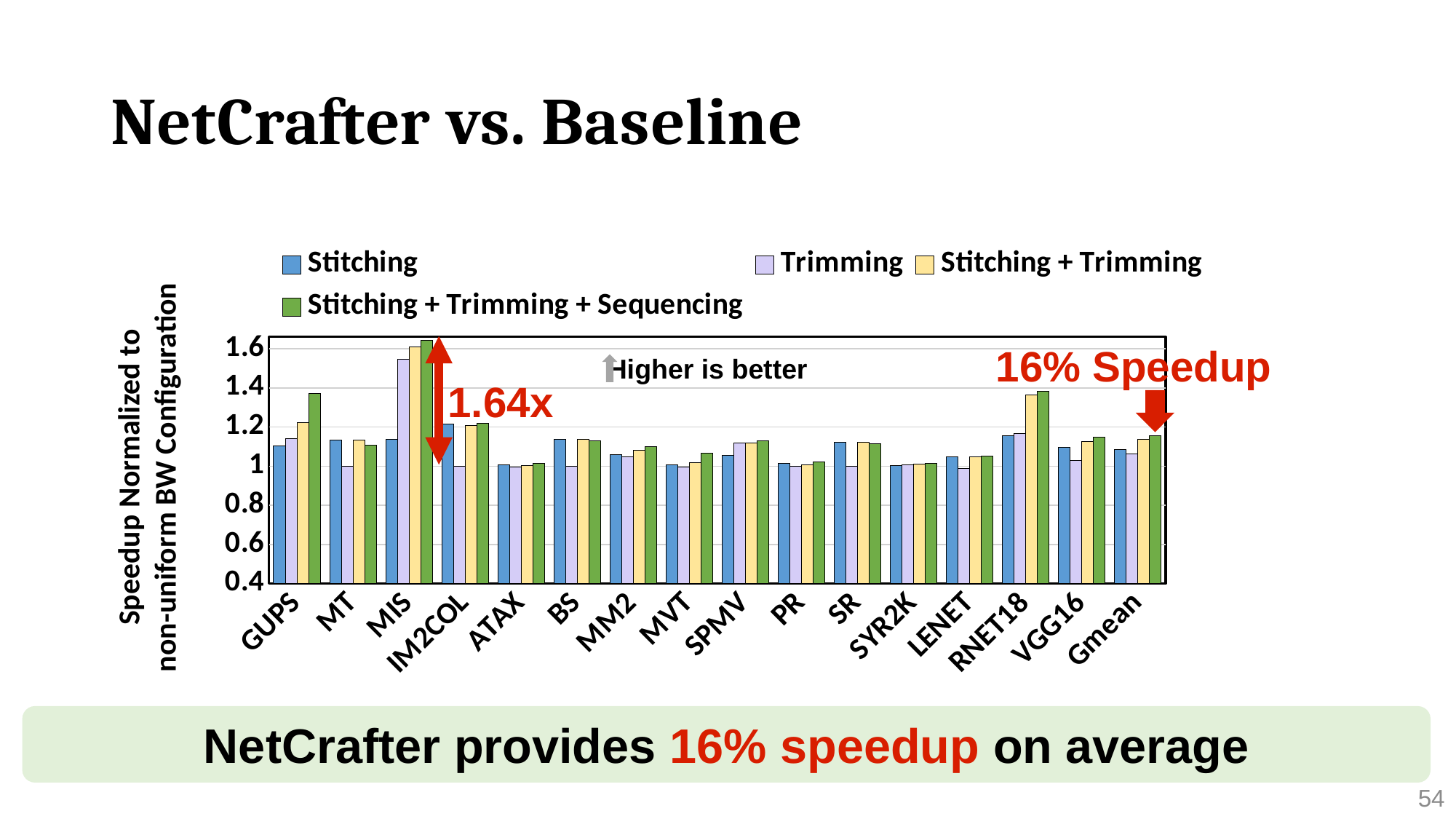

# NetCrafter vs. Baseline

### Chart

| Category | Stitching | Trimming | Stitching + Trimming | Stitching + Trimming + Sequencing |
|---|---|---|---|---|
| GUPS | 1.1023000770881293 | 1.1417416779295675 | 1.2237889400017452 | 1.3713854719884915 |
| MT | 1.1343669788002662 | 1.0 | 1.1343669788002662 | 1.1085733364301475 |
| MIS | 1.1376719274860596 | 1.5453567822416316 | 1.6091328000712006 | 1.6412616280521157 |
| IM2COL | 1.2141508824048217 | 1.000558032851323 | 1.2088478576251103 | 1.2175003413539642 |
| ATAX | 1.0051620062173883 | 0.9971000384052443 | 1.0026600965042636 | 1.0137155788352814 |
| BS | 1.1379271375512356 | 1.0 | 1.1379271375512356 | 1.129612125551975 |
| MM2 | 1.0581756443023336 | 1.0466790897918858 | 1.0824913204150386 | 1.099600226686725 |
| MVT | 1.0068771315877305 | 0.9938799267725078 | 1.0177294928919636 | 1.0657885588747344 |
| SPMV | 1.0559614197307243 | 1.1189996801590822 | 1.1198407128186587 | 1.1278402236857685 |
| PR | 1.0156295568793248 | 0.9987956093210034 | 1.0054923490327168 | 1.0226583524910249 |
| SR | 1.1208318391471745 | 1.0 | 1.1207266855681224 | 1.1156474076877736 |
| SYR2K | 1.0036373744570848 | 1.005851226406078 | 1.0092621556324917 | 1.0149797213263851 |
| LENET | 1.0482829120062853 | 0.9882586096582672 | 1.0458499705891364 | 1.0521365943544658 |
| RNET18 | 1.1555349707909546 | 1.1669294728276909 | 1.3636133533861585 | 1.3814692084734426 |
| VGG16 | 1.0952519216060577 | 1.0286708962551325 | 1.1242994787527953 | 1.14697507221218 |
| Gmean | 1.0843436592801035 | 1.0613300814841564 | 1.137772234485568 | 1.1566895200571492 |
16% Speedup
Higher is better

1.64x

 Speedup Normalized to
 non-uniform BW Configuration

NetCrafter provides 16% speedup on average
54